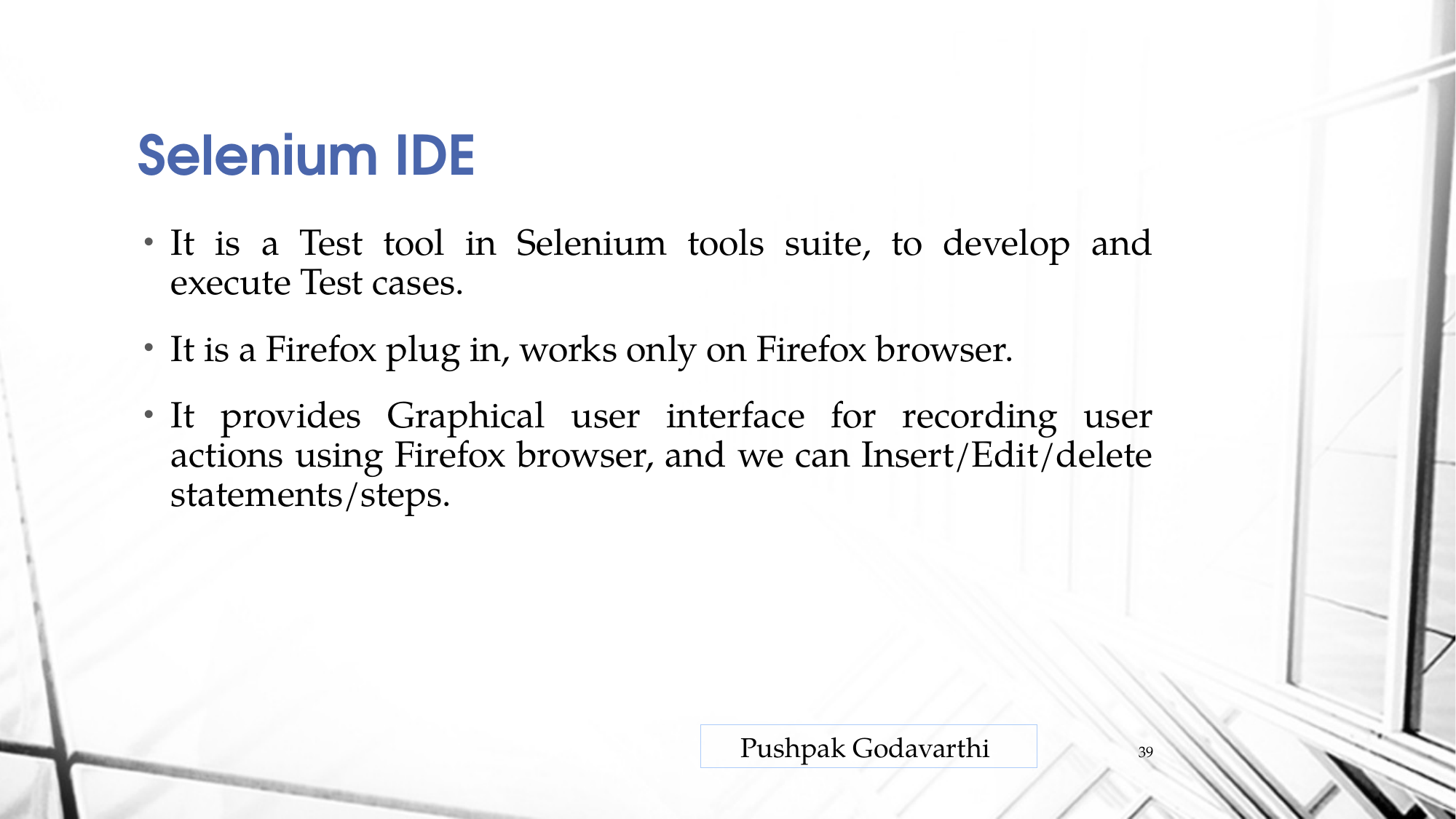

# Selenium IDE
It is a Test tool in Selenium tools suite, to develop and execute Test cases.
It is a Firefox plug in, works only on Firefox browser.
It provides Graphical user interface for recording user actions using Firefox browser, and we can Insert/Edit/delete statements/steps.

Pushpak Godavarthi
39